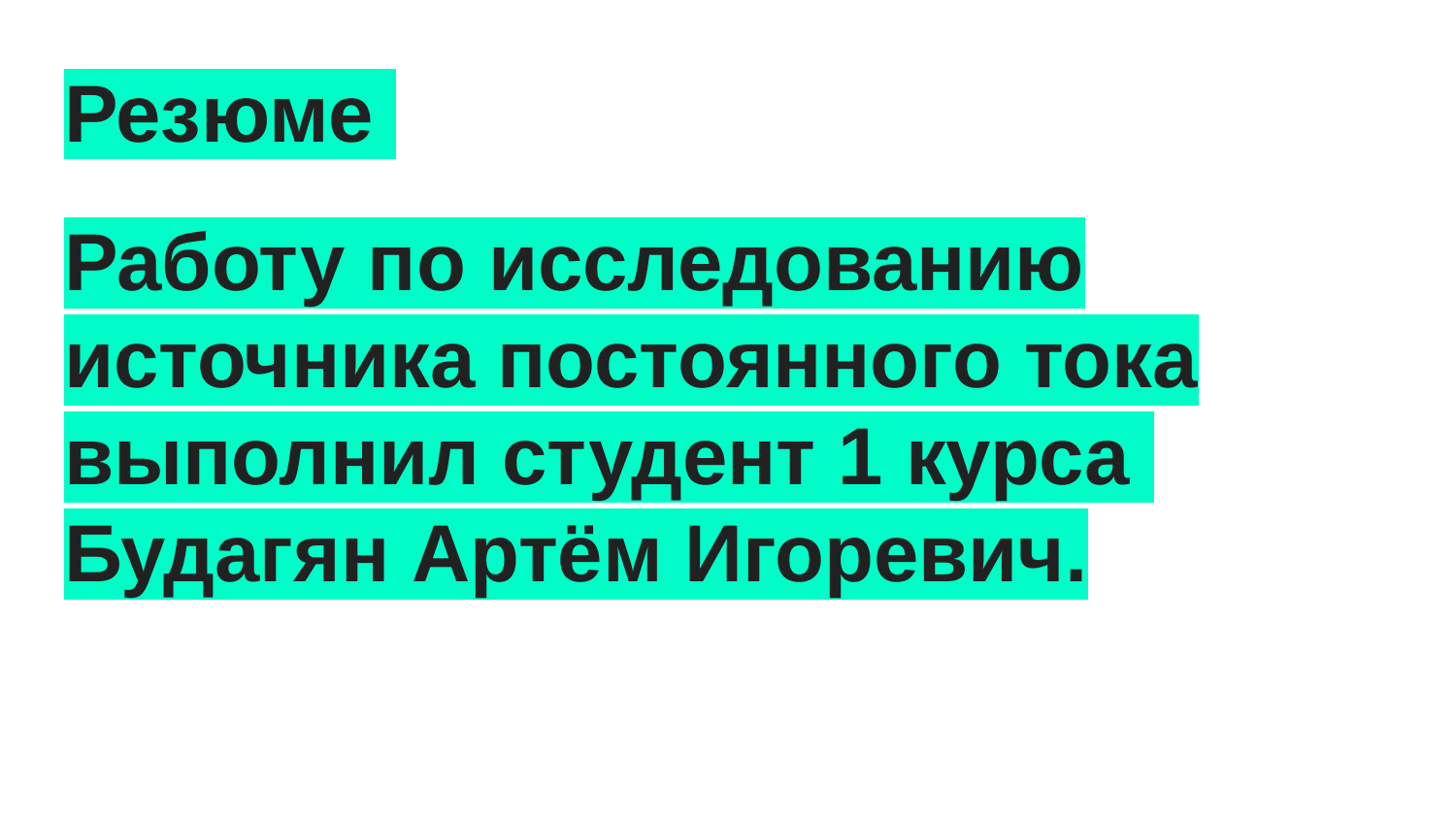

# Резюме

Работу по исследованию источника постоянного тока выполнил студент 1 курса  Будагян Артём Игоревич.